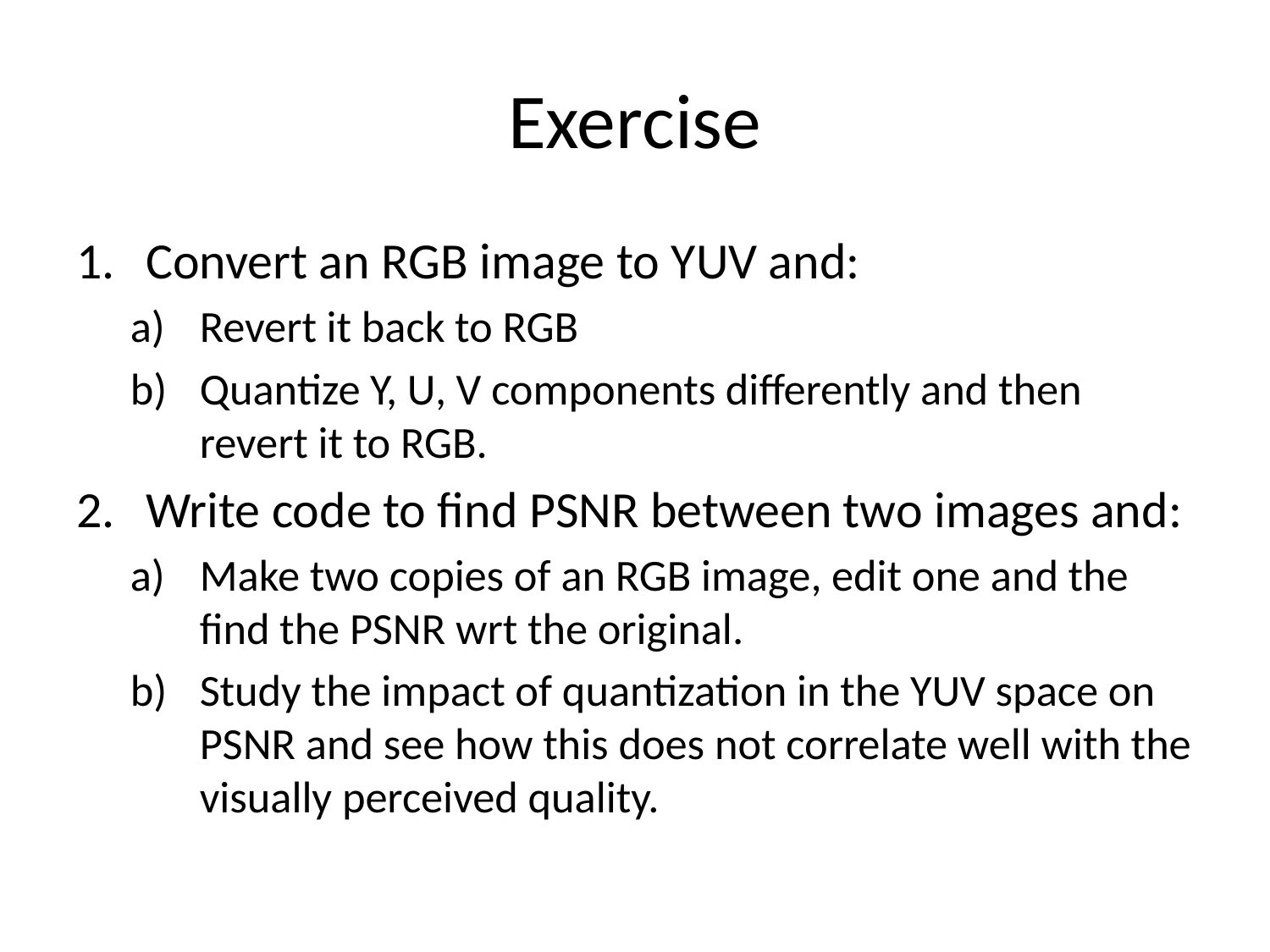

# Exercise
Convert an RGB image to YUV and:
Revert it back to RGB
Quantize Y, U, V components differently and then revert it to RGB.
Write code to find PSNR between two images and:
Make two copies of an RGB image, edit one and the find the PSNR wrt the original.
Study the impact of quantization in the YUV space on PSNR and see how this does not correlate well with the visually perceived quality.